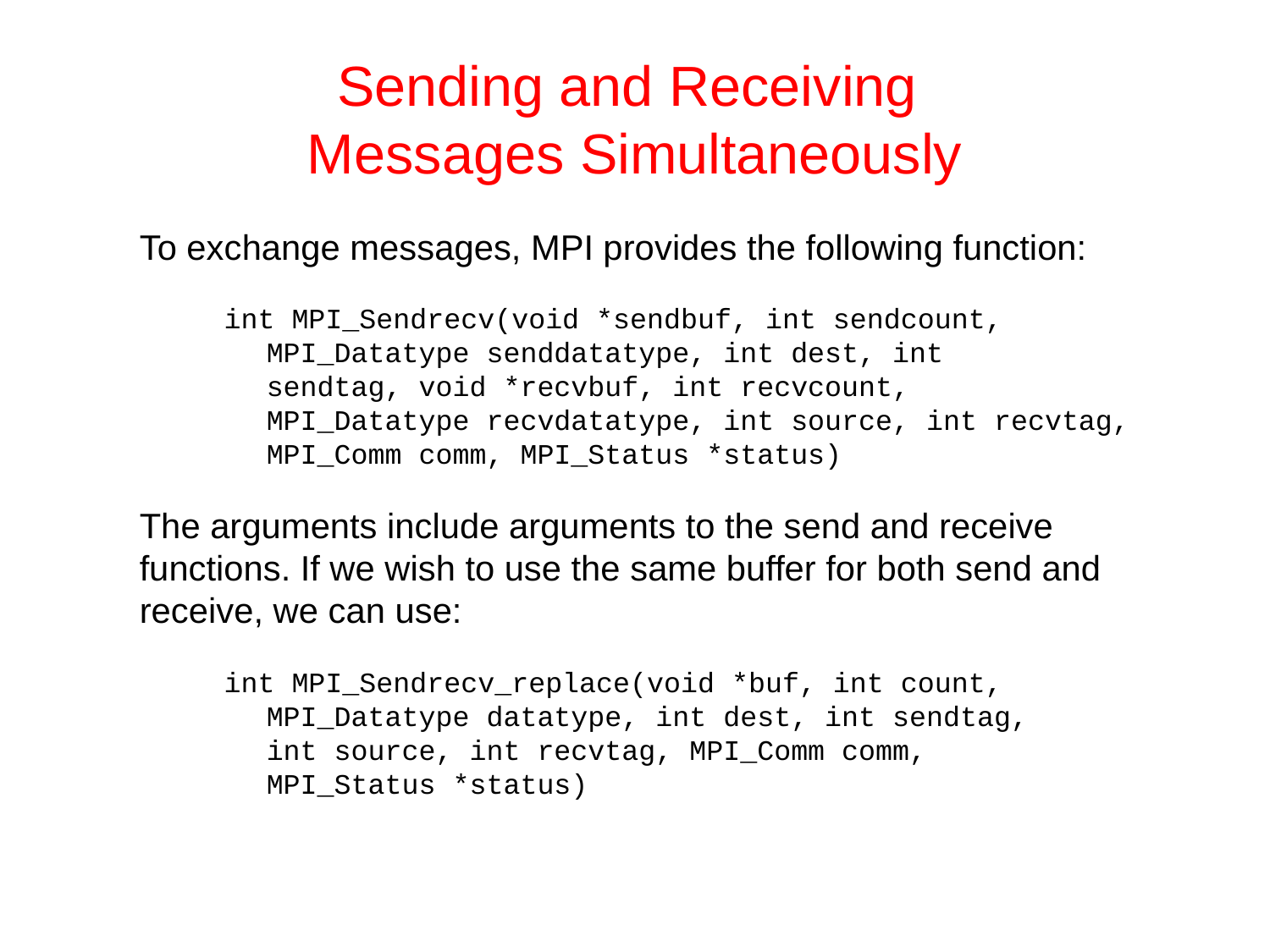

# Sending and Receiving Messages Simultaneously
To exchange messages, MPI provides the following function:

     int MPI_Sendrecv(void *sendbuf, int sendcount,
	MPI_Datatype senddatatype, int dest, int 		sendtag, void *recvbuf, int recvcount, 		MPI_Datatype recvdatatype, int source, int recvtag,  	MPI_Comm comm, MPI_Status *status)

The arguments include arguments to the send and receive
functions. If we wish to use the same buffer for both send and
receive, we can use:

     int MPI_Sendrecv_replace(void *buf, int count,
	MPI_Datatype datatype, int dest, int sendtag,
	int source, int recvtag, MPI_Comm comm,
	MPI_Status *status)